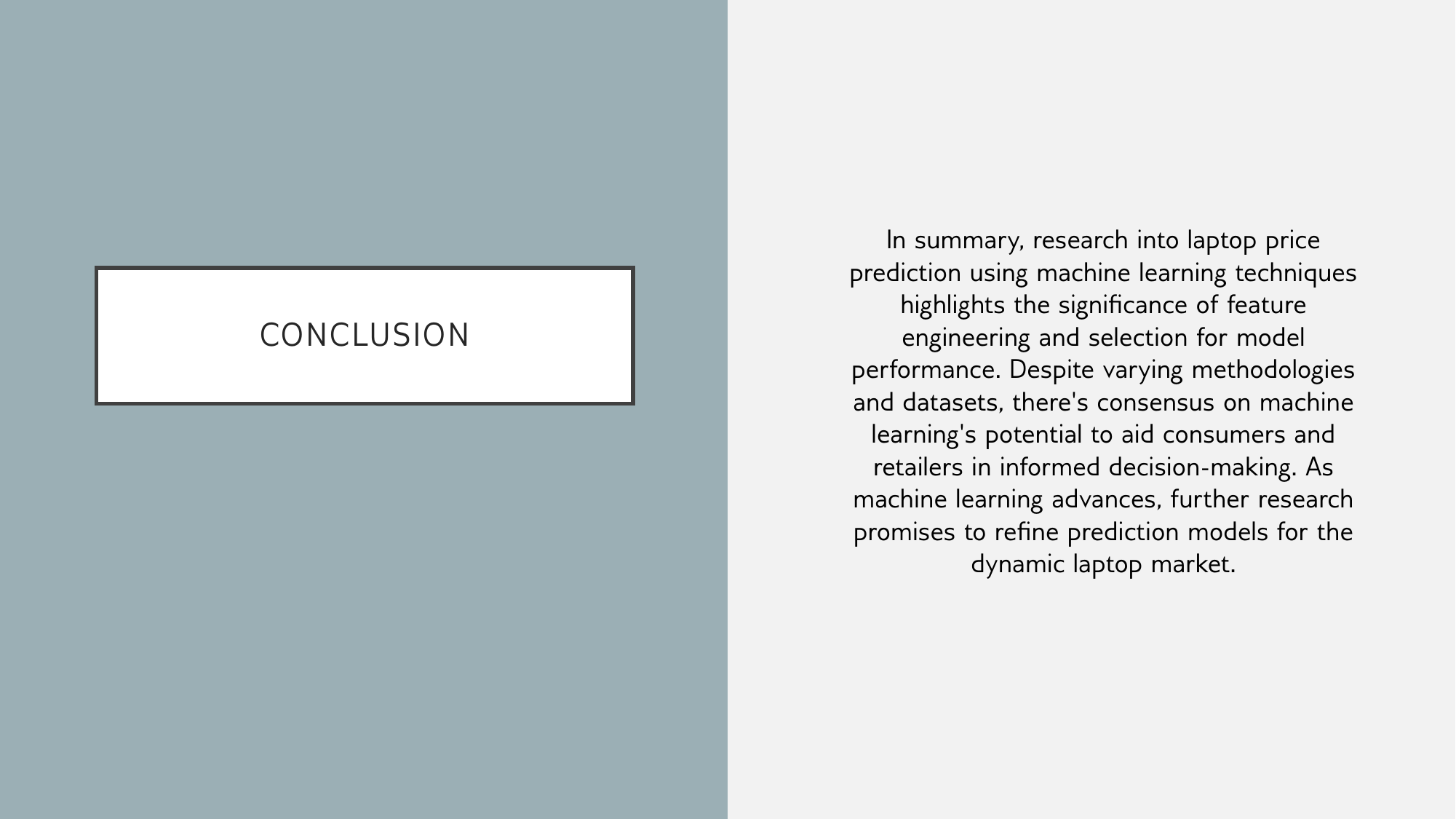

In summary, research into laptop price prediction using machine learning techniques highlights the significance of feature engineering and selection for model performance. Despite varying methodologies and datasets, there's consensus on machine learning's potential to aid consumers and retailers in informed decision-making. As machine learning advances, further research promises to refine prediction models for the dynamic laptop market.
# conclusion